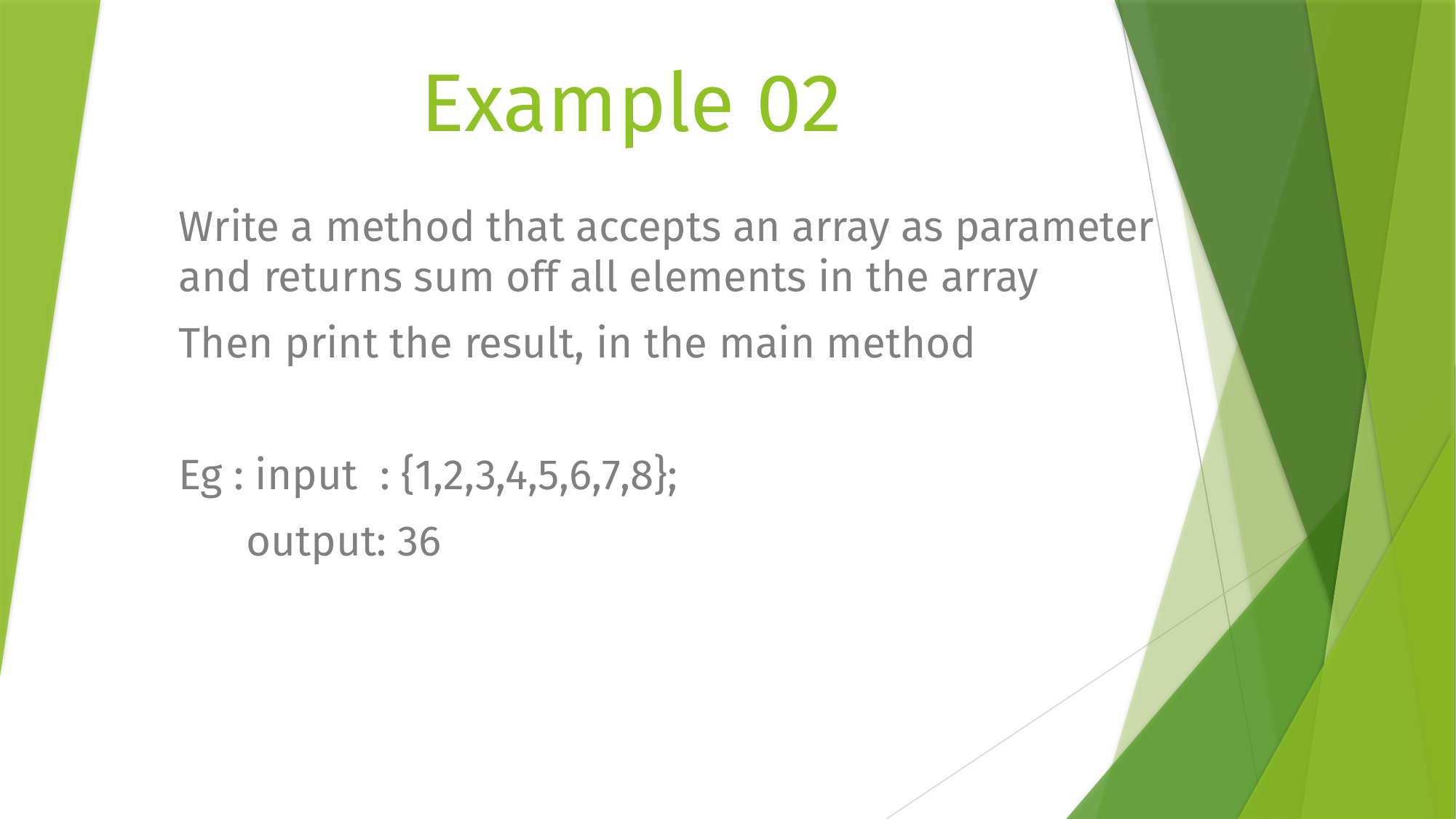

# Example 02
Write a method that accepts an array as parameter and returns sum off all elements in the array
Then print the result, in the main method

Eg : input  : {1,2,3,4,5,6,7,8};
      output: 36